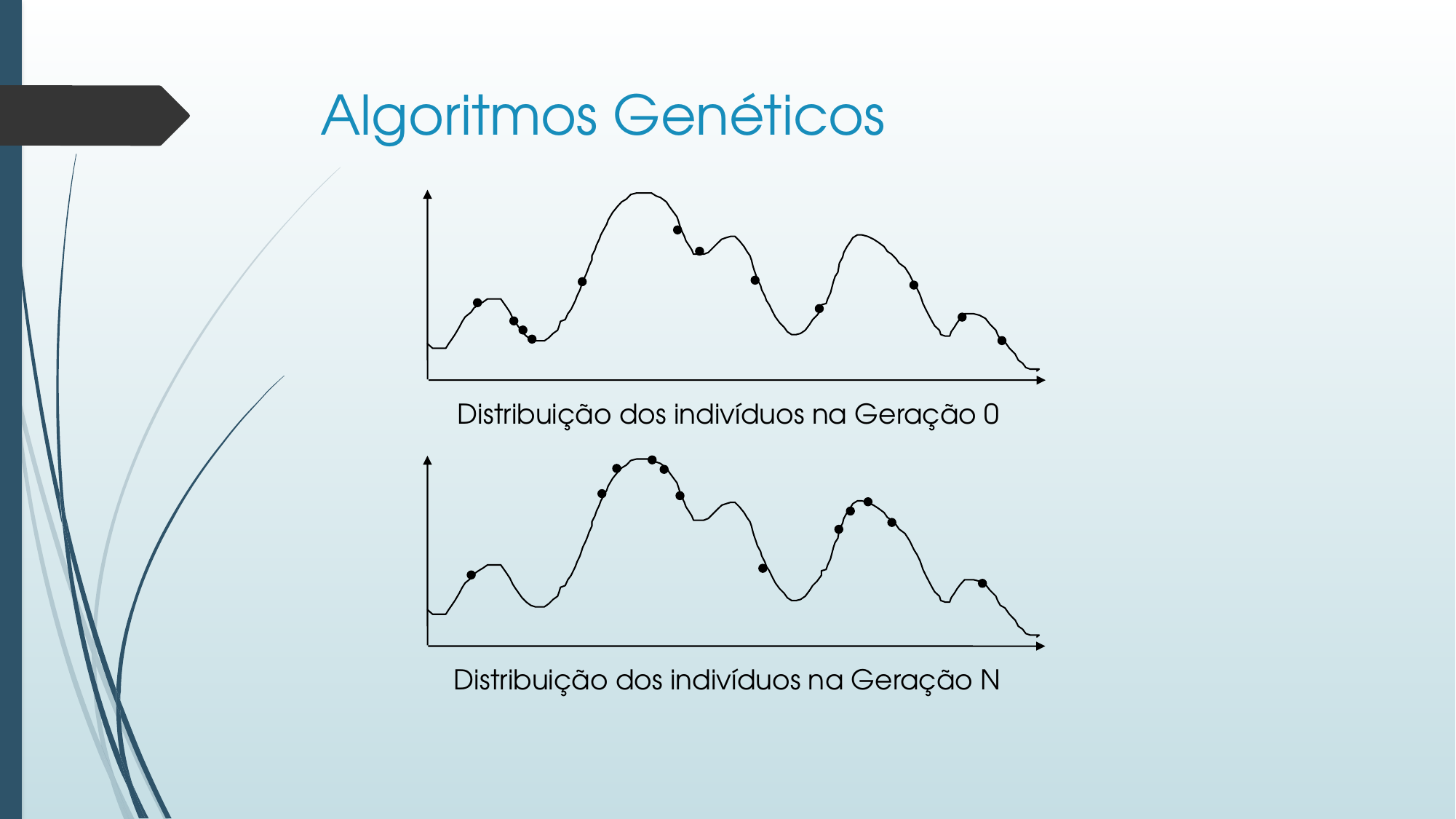

# Algoritmos Genéticos

Distribuição dos indivíduos na Geração 0

Distribuição dos indivíduos na Geração N